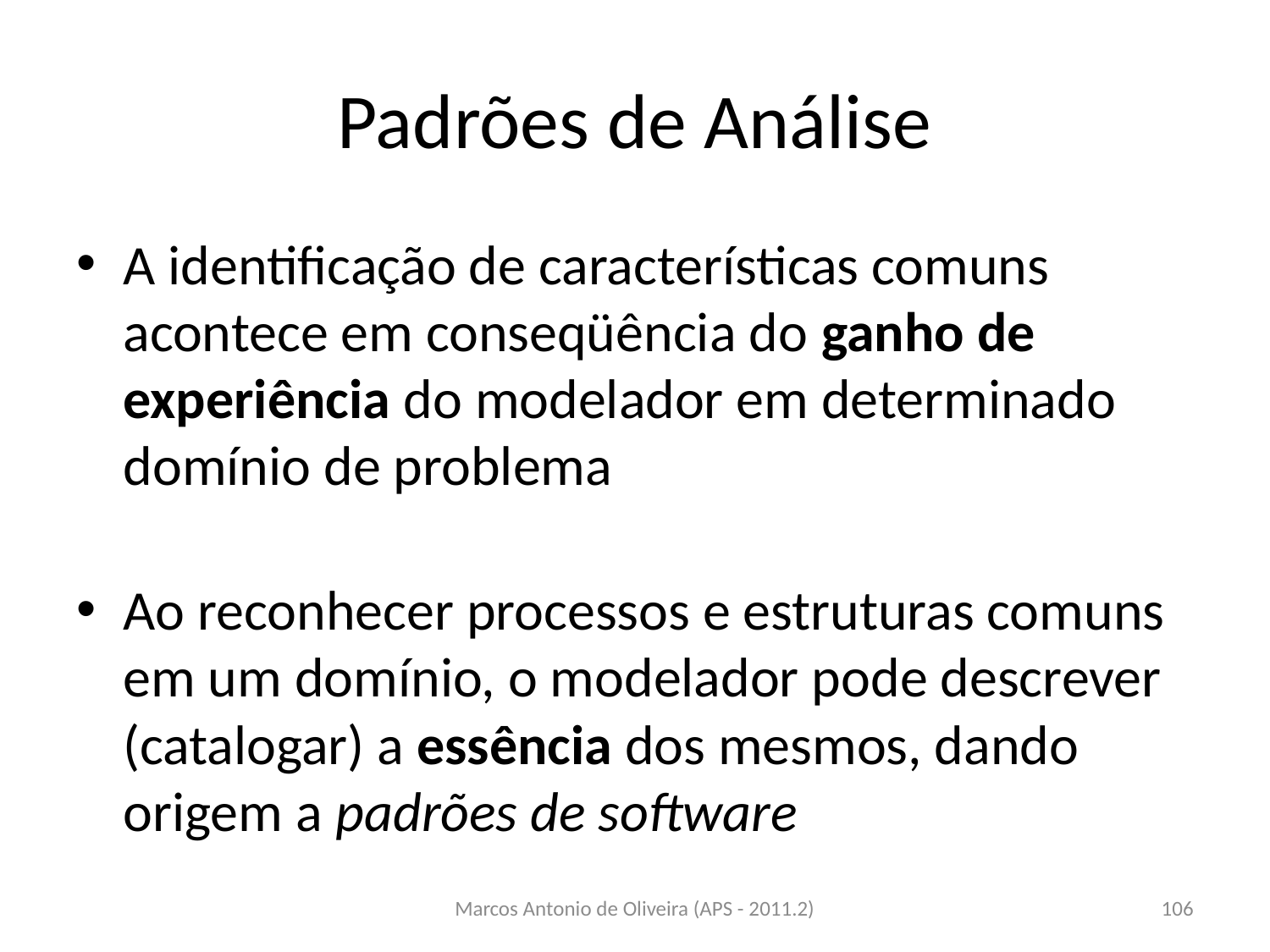

# Padrões de Análise
A identificação de características comuns acontece em conseqüência do ganho de experiência do modelador em determinado domínio de problema

Ao reconhecer processos e estruturas comuns em um domínio, o modelador pode descrever (catalogar) a essência dos mesmos, dando origem a padrões de software
Marcos Antonio de Oliveira (APS - 2011.2)
106